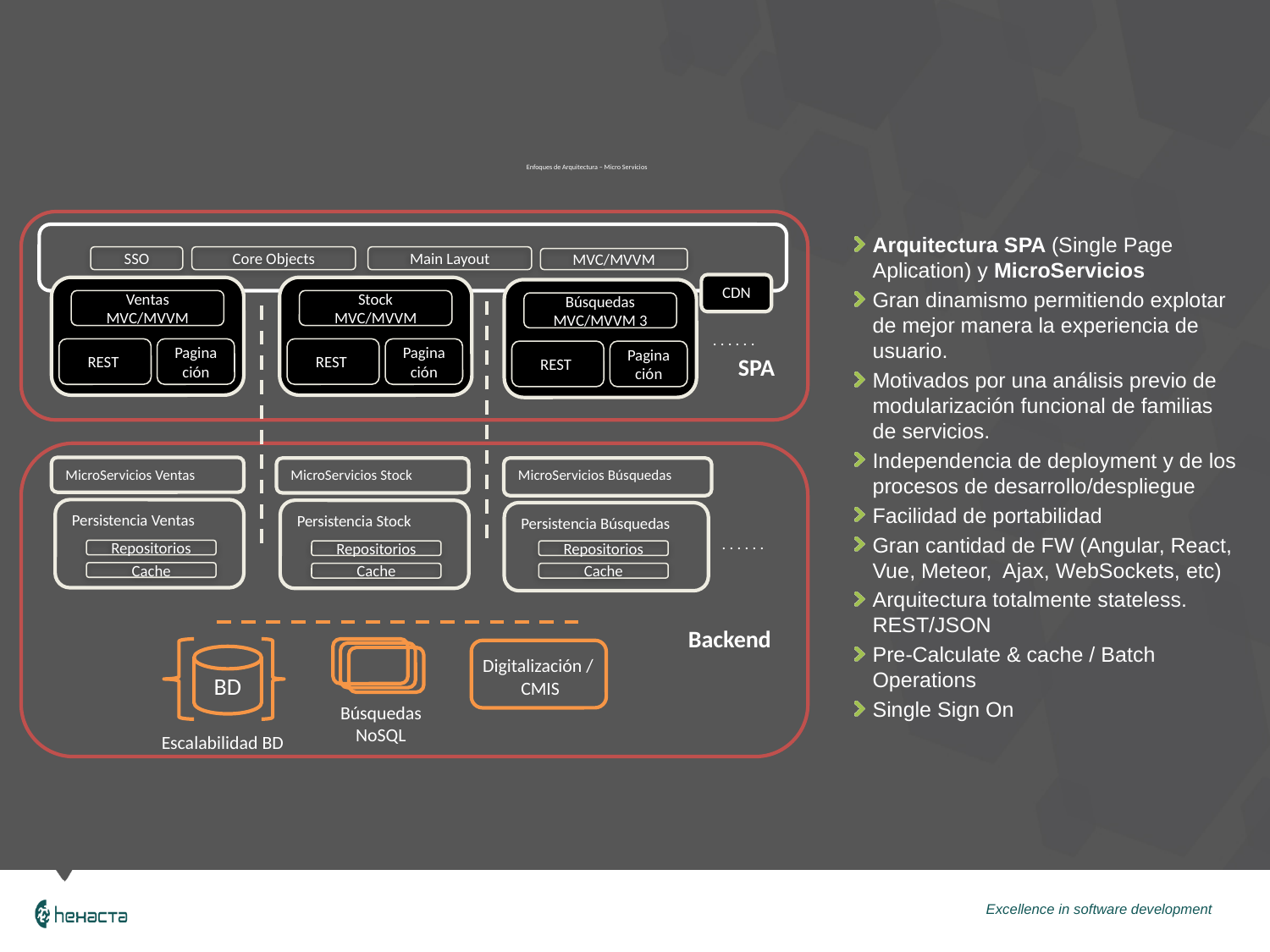

Enfoques de Arquitectura – Micro Servicios

Arquitectura SPA (Single Page Aplication) y MicroServicios
Gran dinamismo permitiendo explotar de mejor manera la experiencia de usuario.
Motivados por una análisis previo de modularización funcional de familias  de servicios.
Independencia de deployment y de los procesos de desarrollo/despliegue
Facilidad de portabilidad
Gran cantidad de FW (Angular, React, Vue, Meteor,  Ajax, WebSockets, etc)
Arquitectura totalmente stateless. REST/JSON
Pre-Calculate & cache / Batch Operations
Single Sign On
SSO
Core Objects
Main Layout
MVC/MVVM
CDN

Ventas
MVC/MVVM
Stock
MVC/MVVM
Búsquedas
MVC/MVVM 3
. . . . . .
REST
Paginación
REST
Paginación
REST
Paginación
SPA

MicroServicios Ventas
MicroServicios Stock
MicroServicios Búsquedas
Persistencia Ventas
Persistencia Stock
Persistencia Búsquedas
. . . . . .
Repositorios
Repositorios
Repositorios
Cache
Cache
Cache
Backend

BD
Digitalización /
CMIS
Búsquedas
NoSQL
Escalabilidad BD